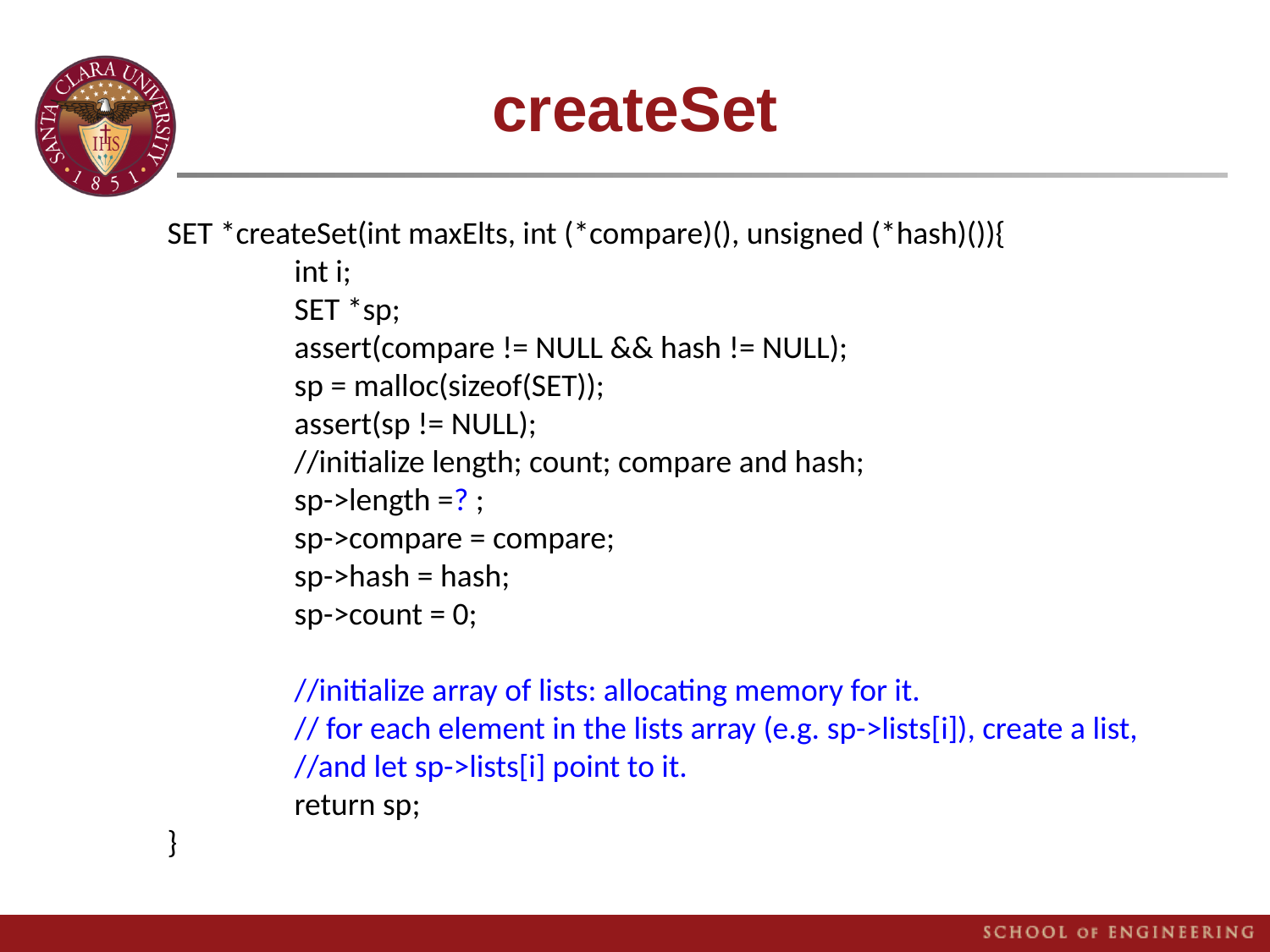

# createSet
SET *createSet(int maxElts, int (*compare)(), unsigned (*hash)()){
	int i;
	SET *sp;
	assert(compare != NULL && hash != NULL);
	sp = malloc(sizeof(SET));
	assert(sp != NULL);
	//initialize length; count; compare and hash;
	sp->length =? ;
	sp->compare = compare;
	sp->hash = hash;
	sp->count = 0;

	//initialize array of lists: allocating memory for it.
	// for each element in the lists array (e.g. sp->lists[i]), create a list, 	//and let sp->lists[i] point to it.
	return sp;
}